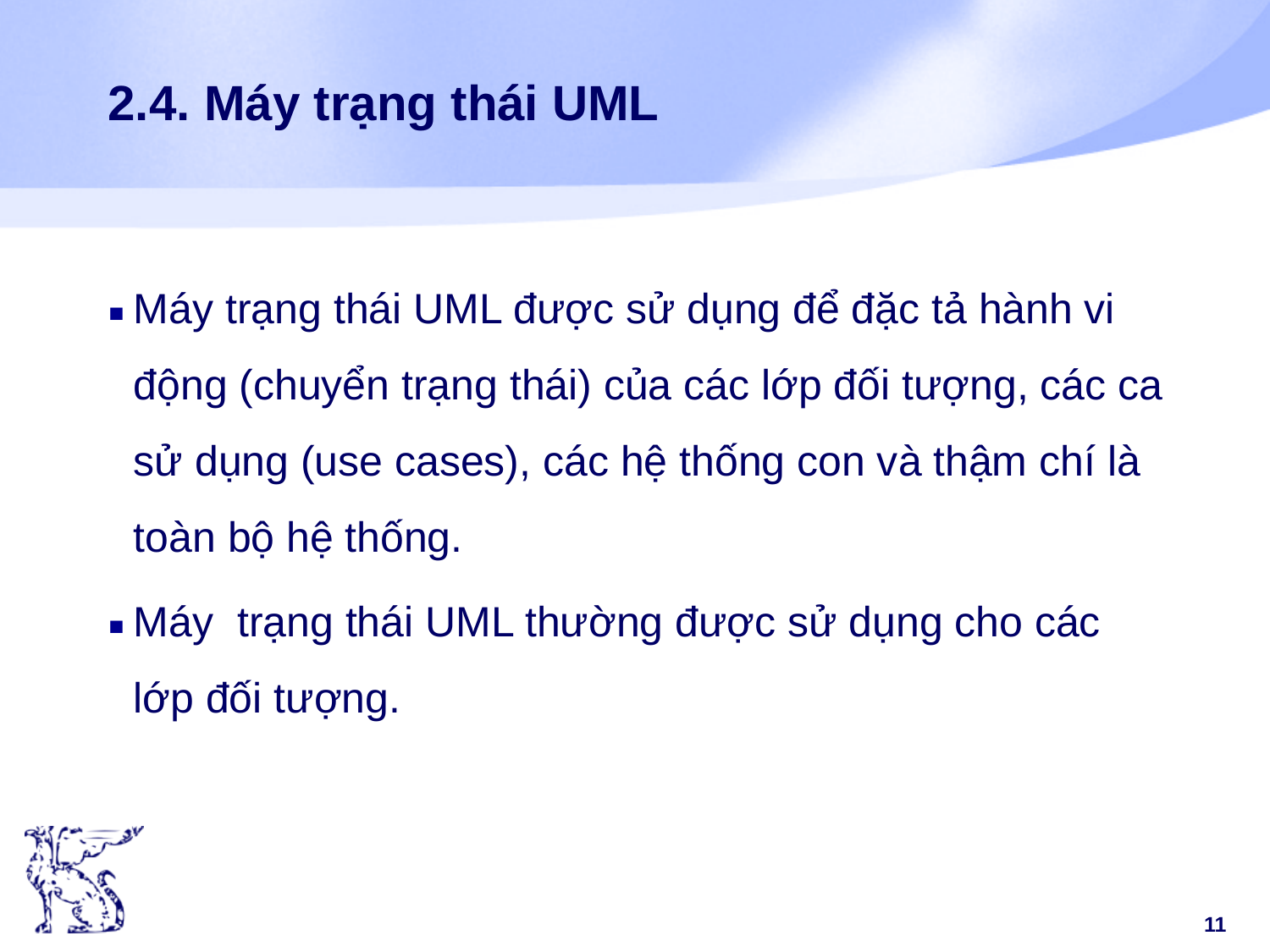

# 2.4. Máy trạng thái UML
Máy trạng thái UML được sử dụng để đặc tả hành vi động (chuyển trạng thái) của các lớp đối tượng, các ca sử dụng (use cases), các hệ thống con và thậm chí là toàn bộ hệ thống.
Máy  trạng thái UML thường được sử dụng cho các lớp đối tượng.

11